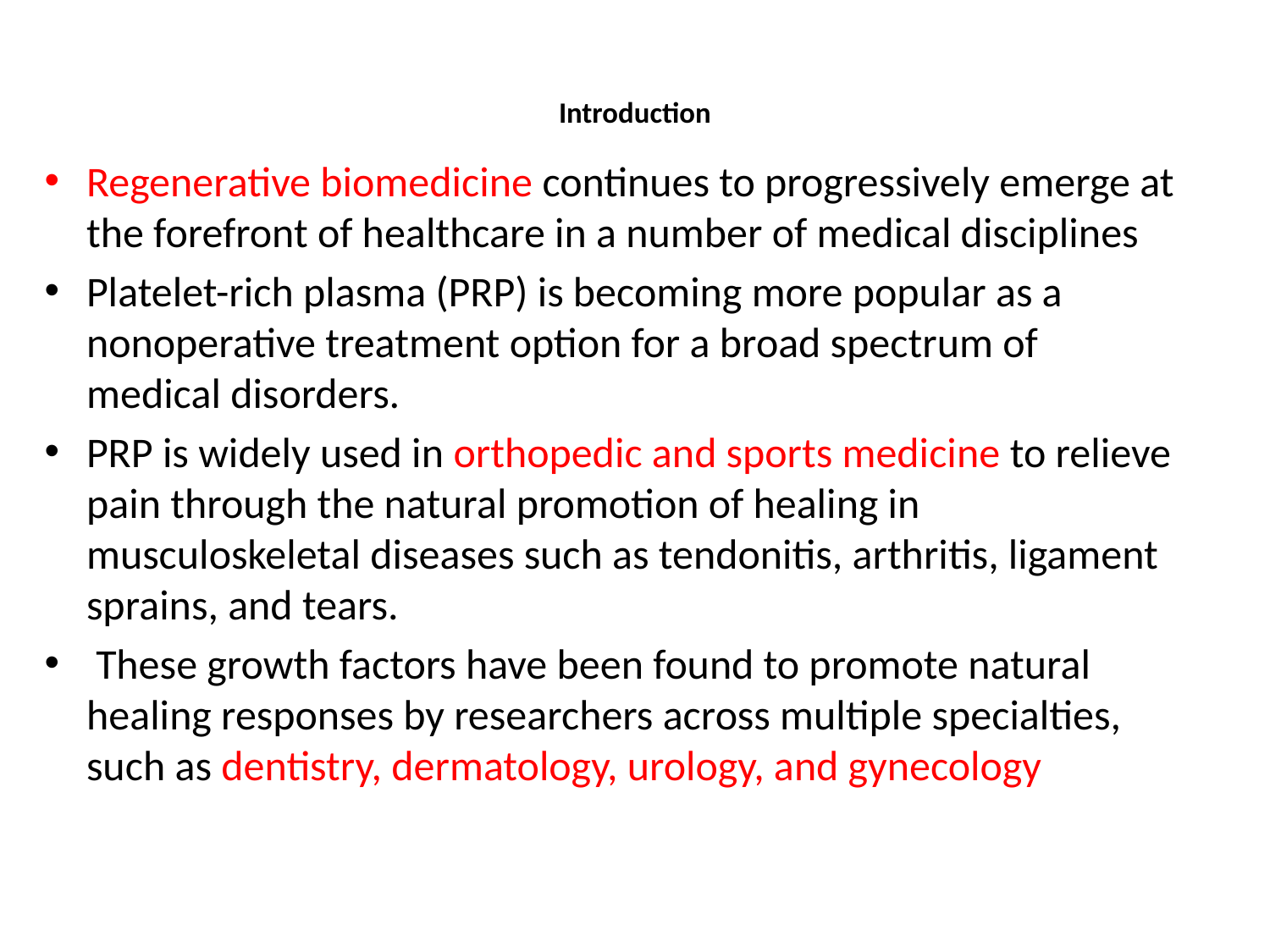

# Introduction
Regenerative biomedicine continues to progressively emerge at the forefront of healthcare in a number of medical disciplines
Platelet-rich plasma (PRP) is becoming more popular as a nonoperative treatment option for a broad spectrum of medical disorders.
PRP is widely used in orthopedic and sports medicine to relieve pain through the natural promotion of healing in musculoskeletal diseases such as tendonitis, arthritis, ligament sprains, and tears.
 These growth factors have been found to promote natural healing responses by researchers across multiple specialties, such as dentistry, dermatology, urology, and gynecology